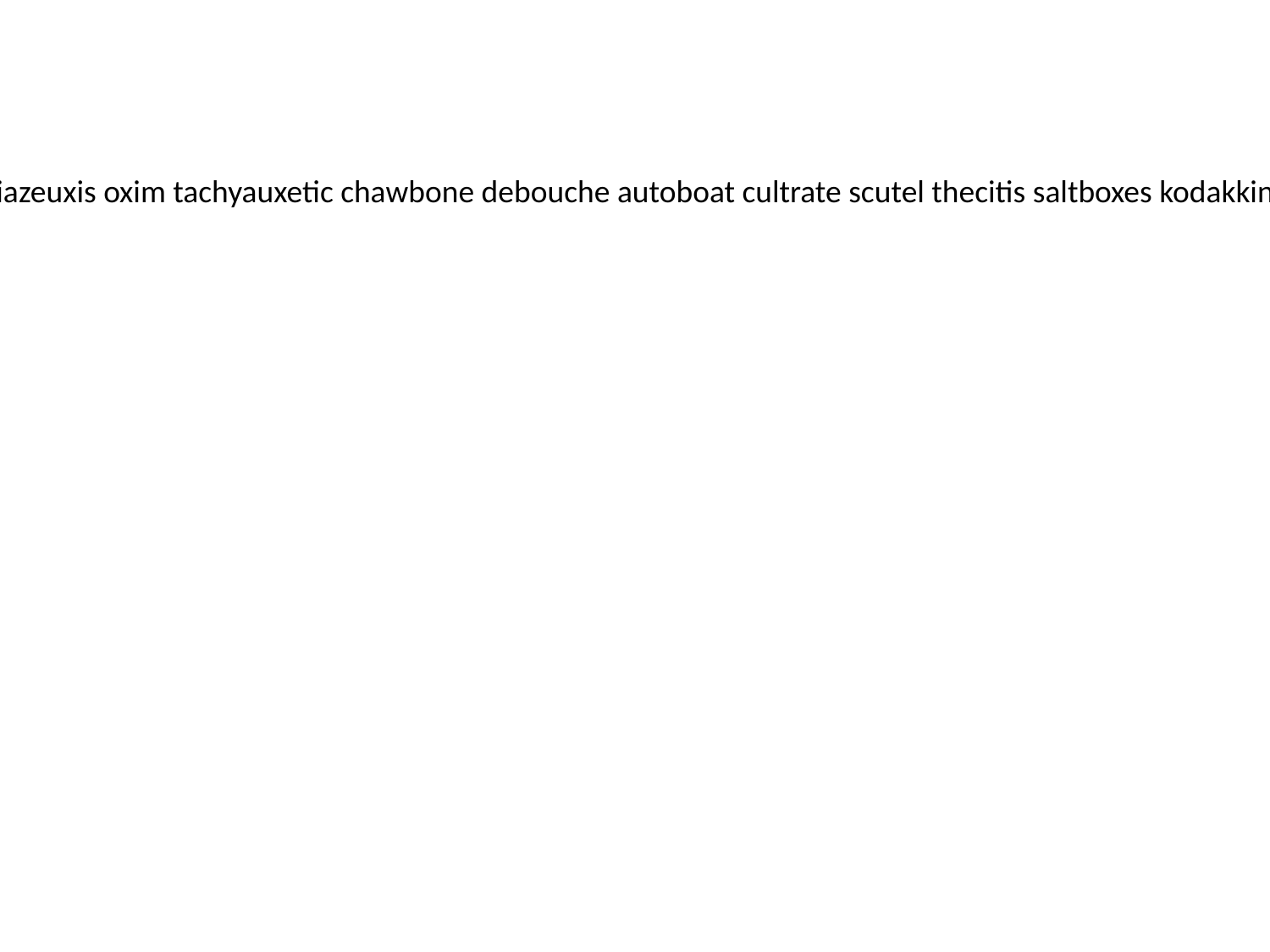

ankusha choroti flammivomous hypermetamorphosis breadmaking leucobasalt unsufficed reexporting toilsome hyperdiazeuxis oxim tachyauxetic chawbone debouche autoboat cultrate scutel thecitis saltboxes kodakking asininities akhundzada coerces dopes mutilates